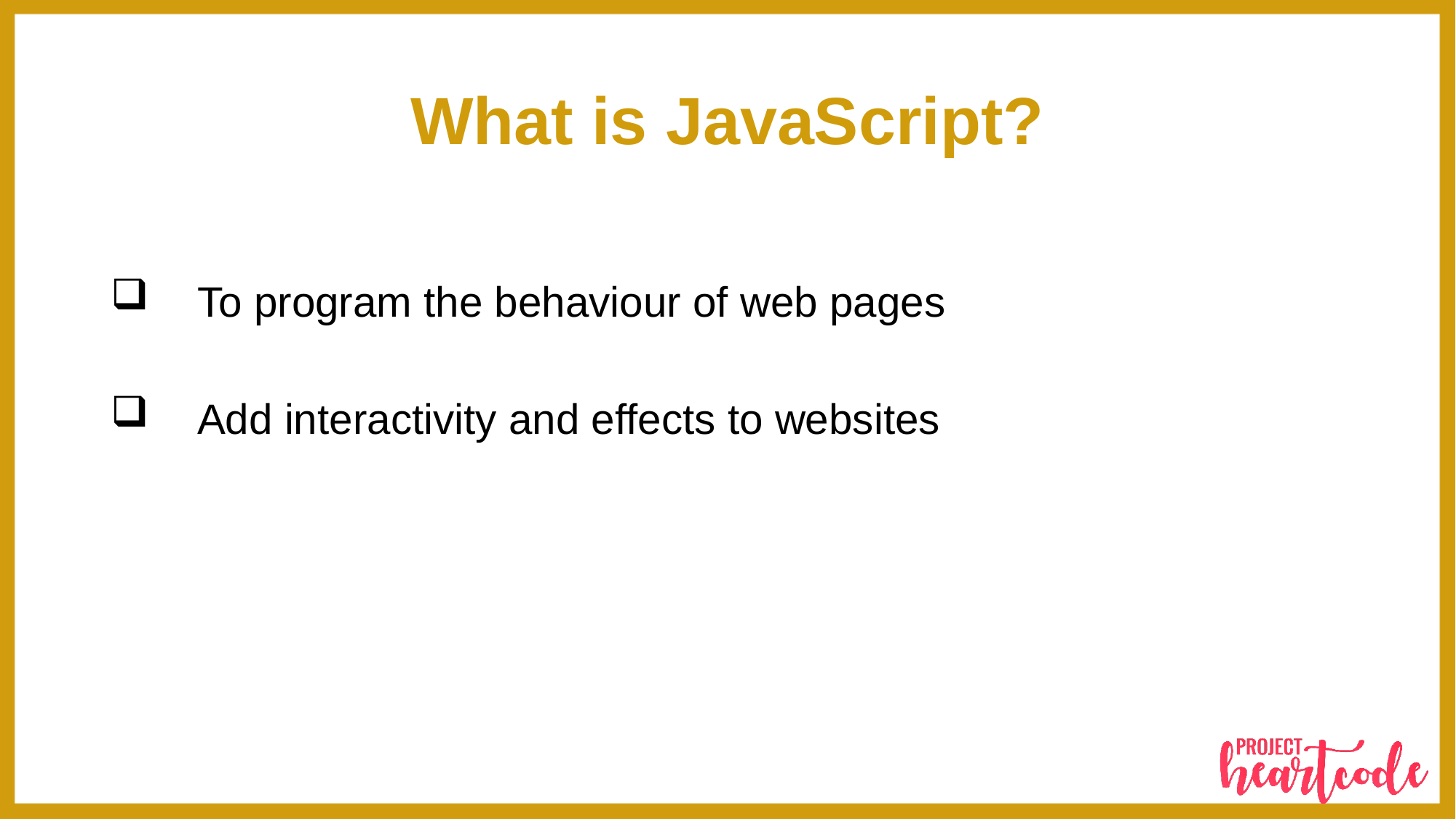

# What is JavaScript?
To program the behaviour of web pages
Add interactivity and effects to websites